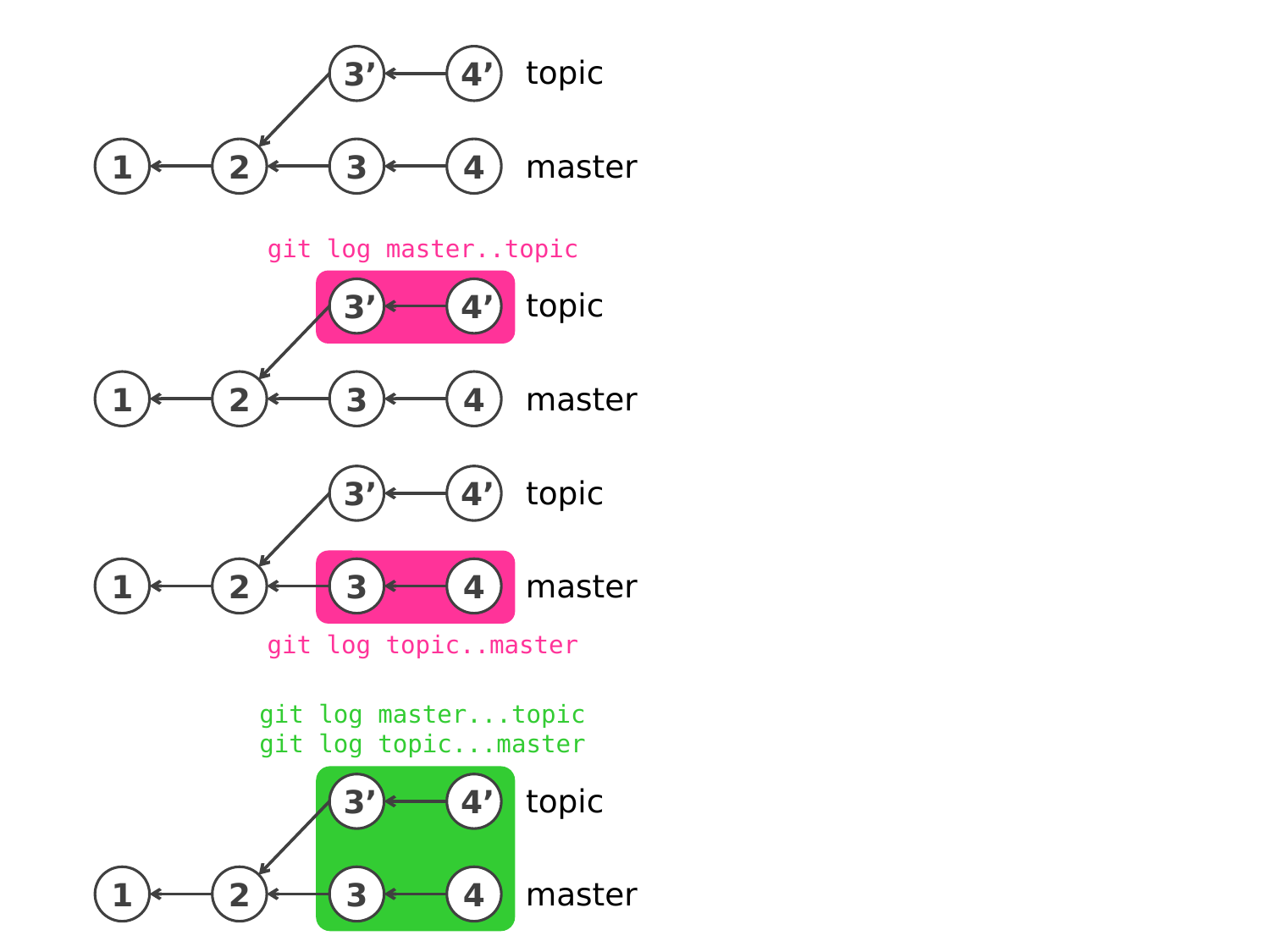

3’
 4’
topic
1
2
3
4
master
git log master..topic

 3’
 4’
topic
1
2
3
4
master
 3’
 4’
topic

1
2
3
4
master
git log topic..master
git log master...topic
git log topic...master

 3’
 4’
topic
1
2
3
4
master